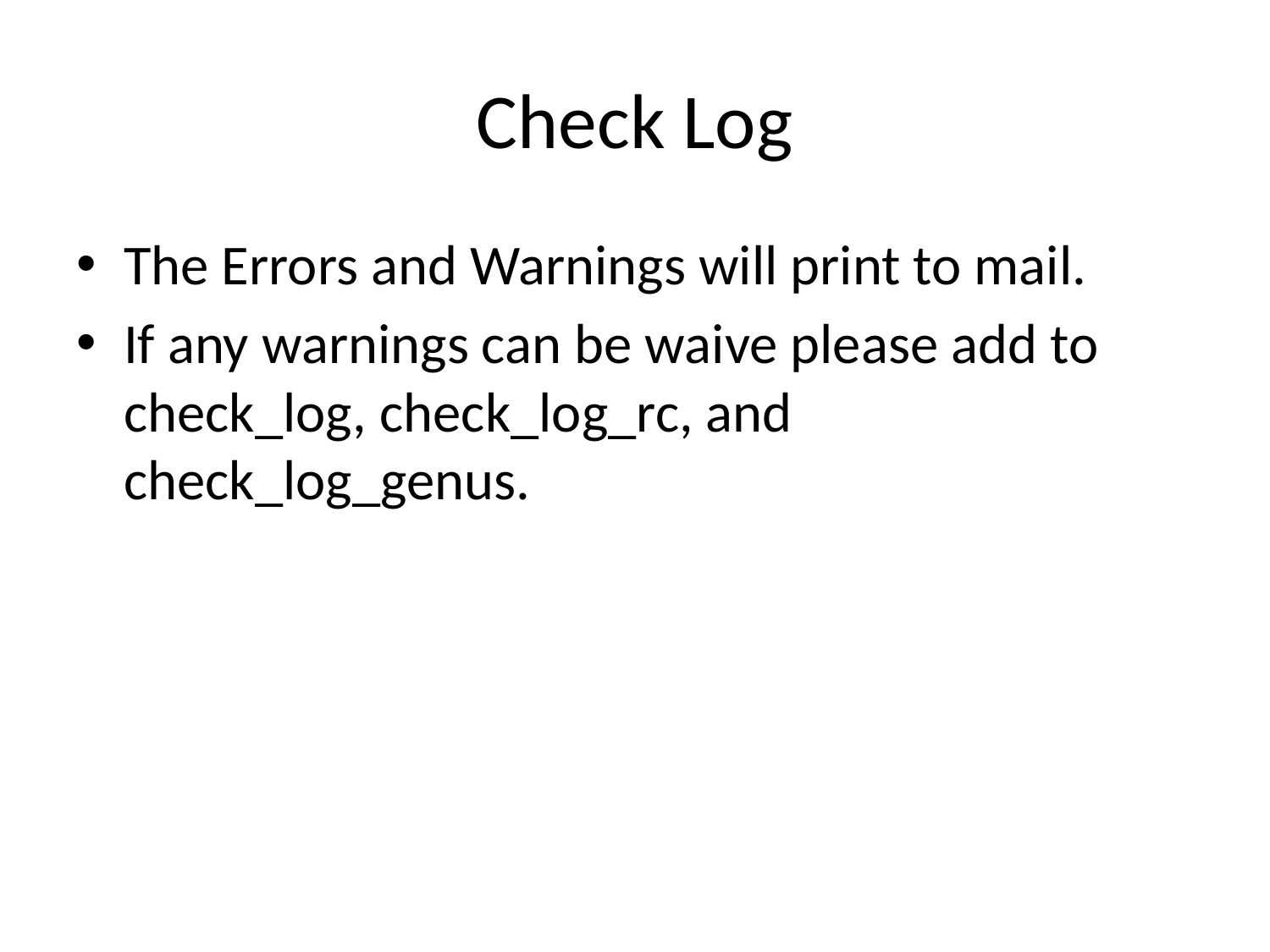

# Check Log
The Errors and Warnings will print to mail.
If any warnings can be waive please add to check_log, check_log_rc, and check_log_genus.